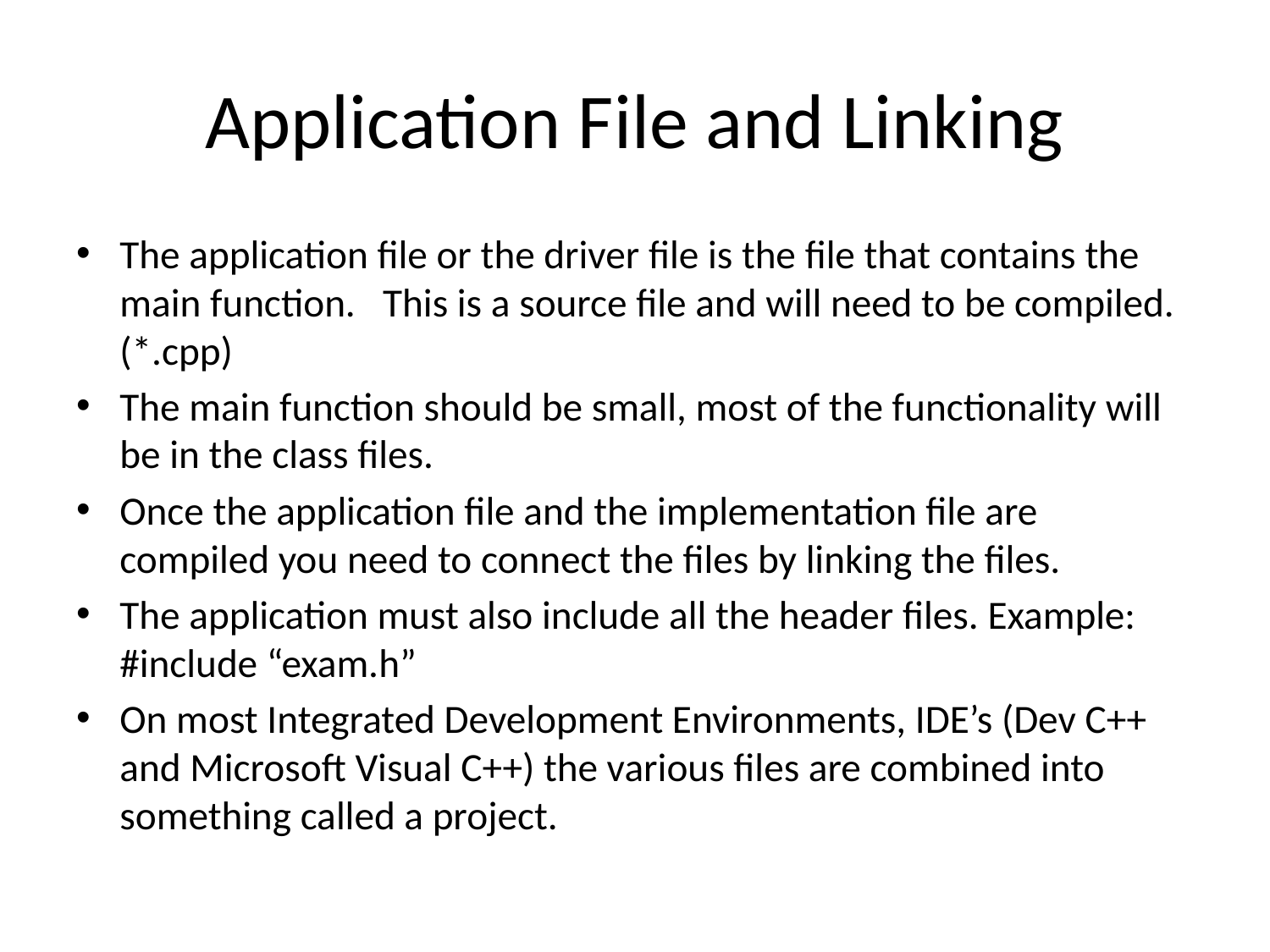

# Application File and Linking
The application file or the driver file is the file that contains the main function.   This is a source file and will need to be compiled.(*.cpp)
The main function should be small, most of the functionality will be in the class files.
Once the application file and the implementation file are compiled you need to connect the files by linking the files.
The application must also include all the header files. Example: #include “exam.h”
On most Integrated Development Environments, IDE’s (Dev C++ and Microsoft Visual C++) the various files are combined into something called a project.